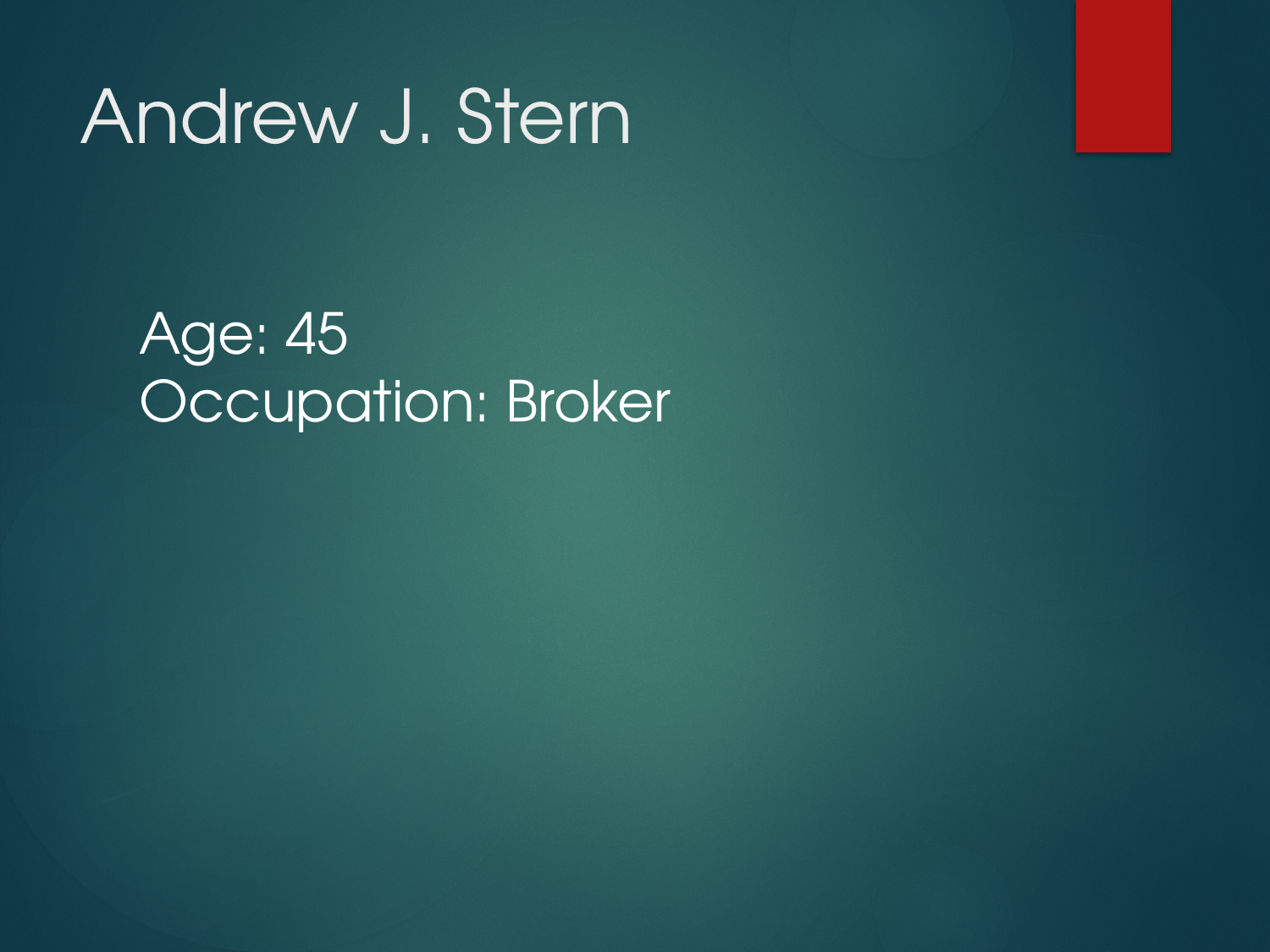

# Andrew J. Stern

Age: 45
Occupation: Broker